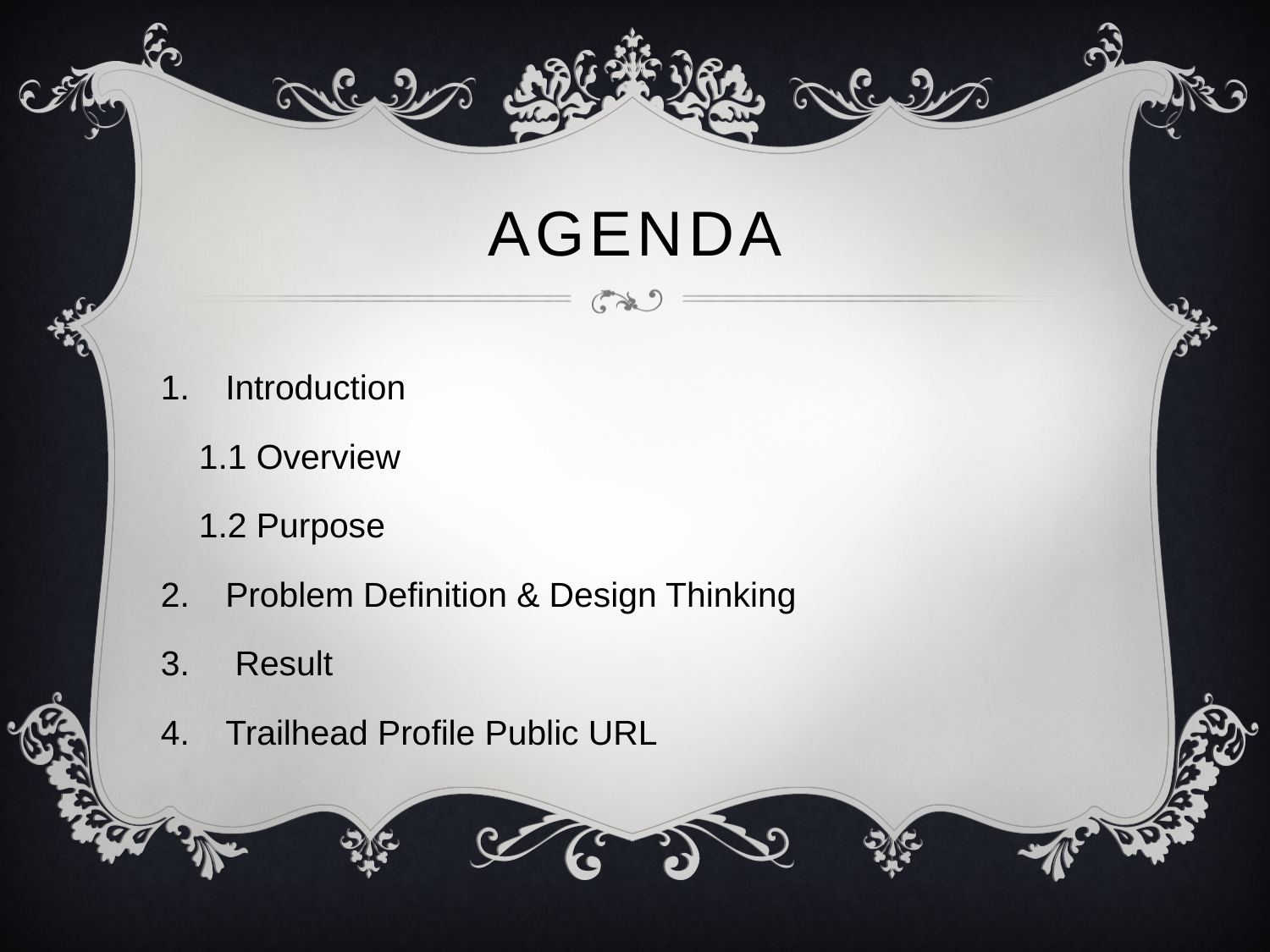

# AGENDA
Introduction
    1.1 Overview
    1.2 Purpose
Problem Definition & Design Thinking
 Result
Trailhead Profile Public URL